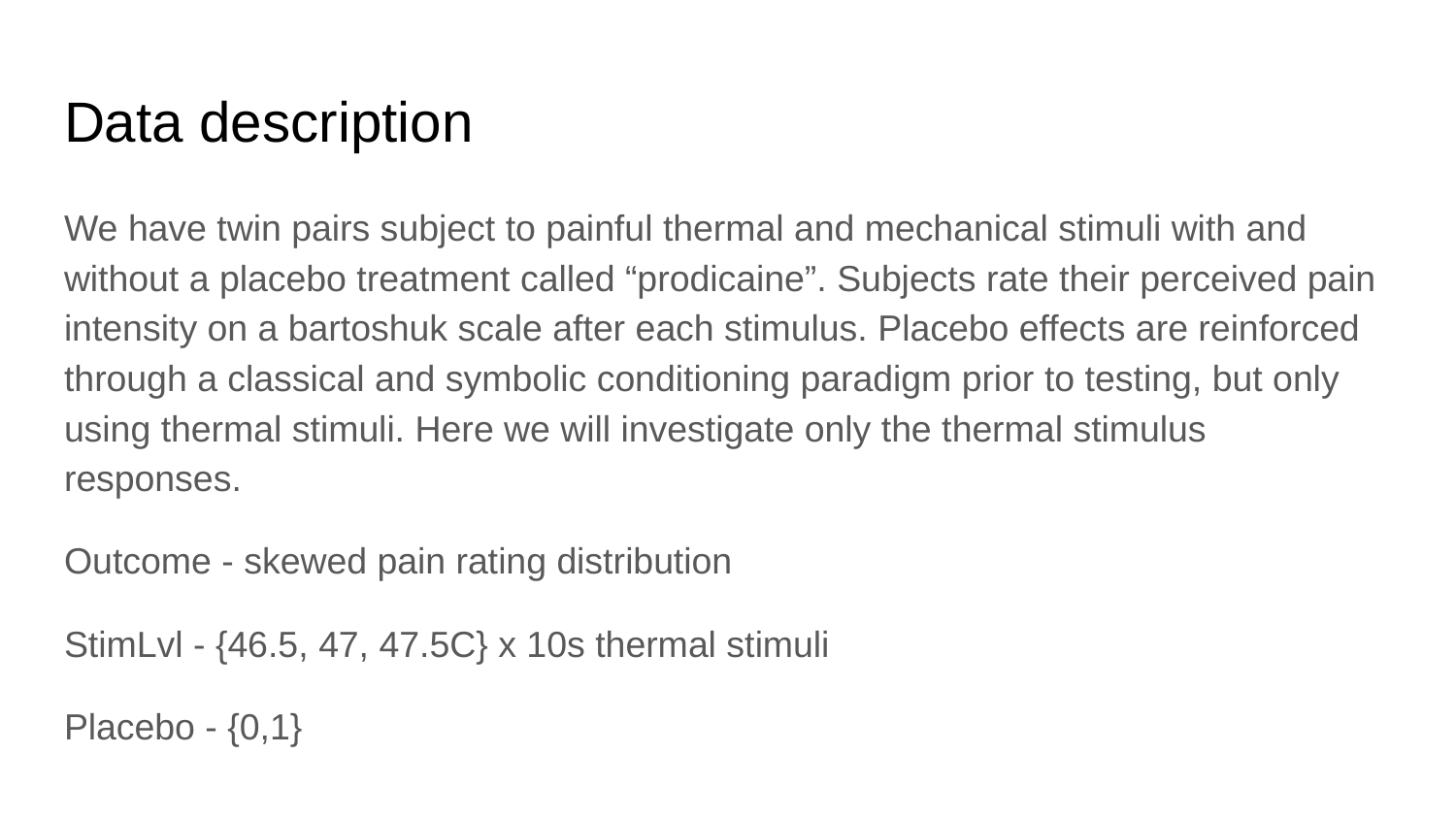

# Data description
We have twin pairs subject to painful thermal and mechanical stimuli with and without a placebo treatment called “prodicaine”. Subjects rate their perceived pain intensity on a bartoshuk scale after each stimulus. Placebo effects are reinforced through a classical and symbolic conditioning paradigm prior to testing, but only using thermal stimuli. Here we will investigate only the thermal stimulus responses.
Outcome - skewed pain rating distribution
StimLvl - {46.5, 47, 47.5C} x 10s thermal stimuli
Placebo - {0,1}